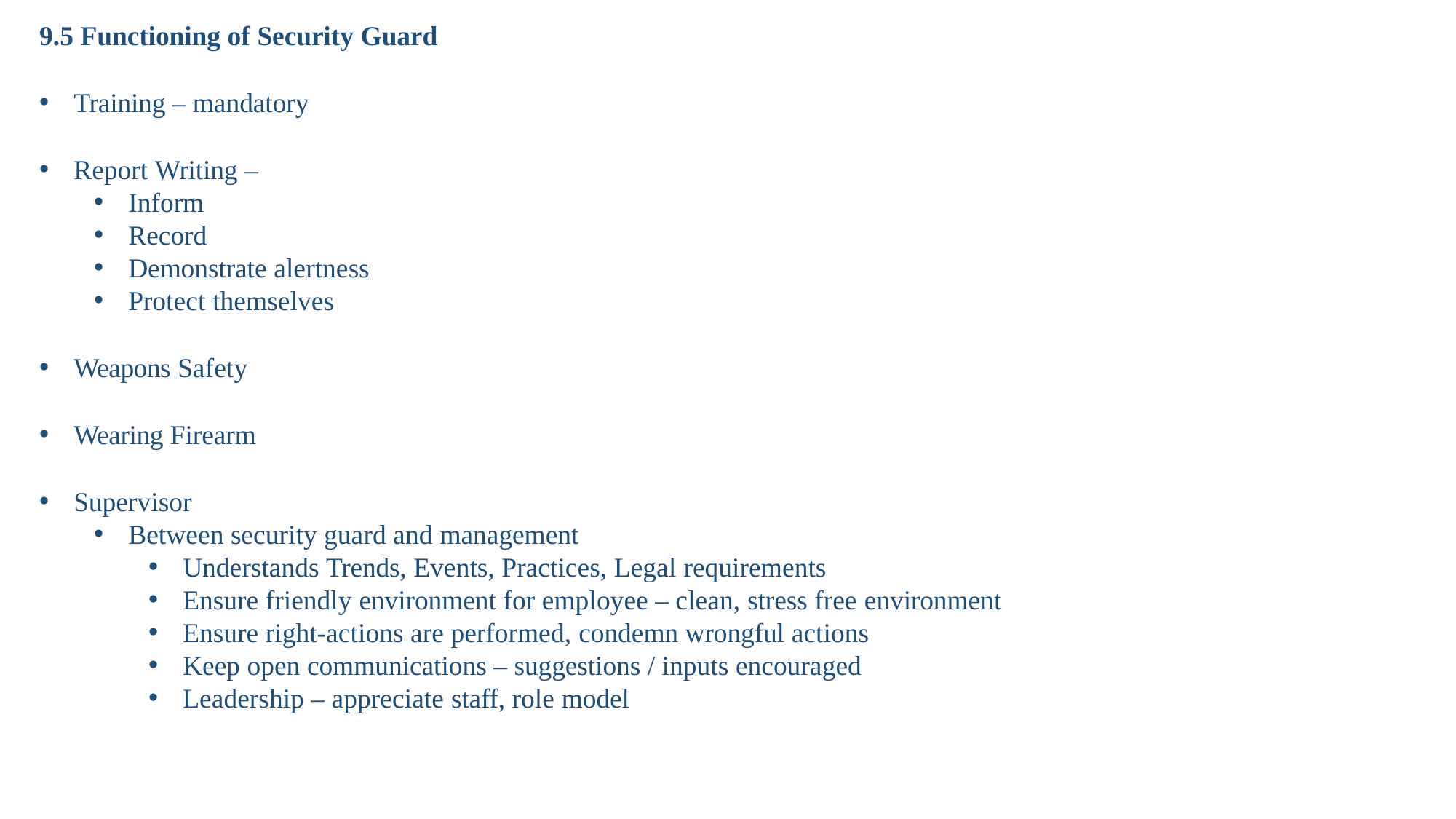

9.5 Functioning of Security Guard

Training – mandatory

Report Writing –
Inform
Record
Demonstrate alertness
Protect themselves

Weapons Safety

Wearing Firearm

Supervisor
Between security guard and management
Understands Trends, Events, Practices, Legal requirements
Ensure friendly environment for employee – clean, stress free environment
Ensure right-actions are performed, condemn wrongful actions
Keep open communications – suggestions / inputs encouraged
Leadership – appreciate staff, role model